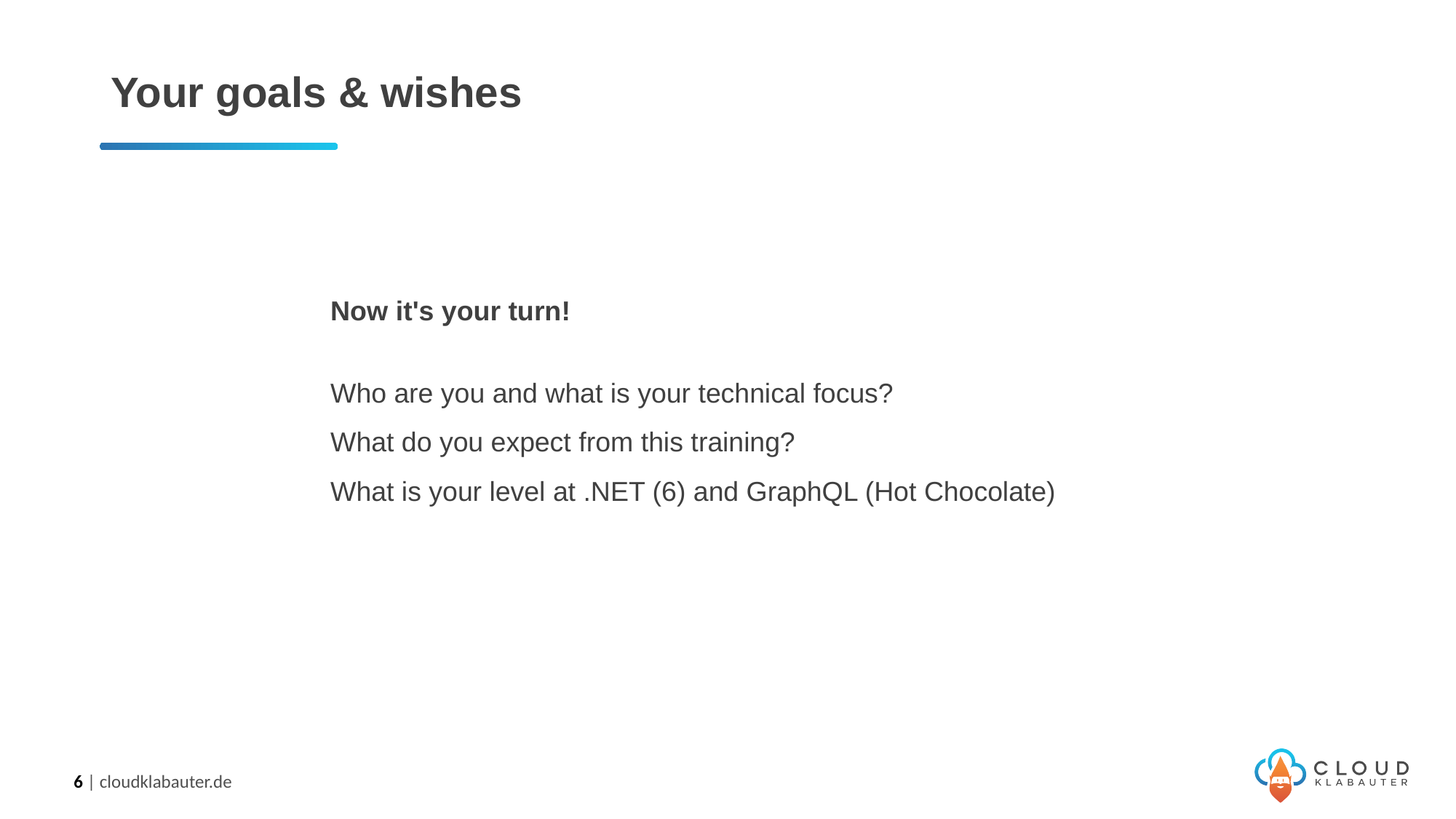

# Your goals & wishes
Now it's your turn!

Who are you and what is your technical focus?
What do you expect from this training?
What is your level at .NET (6) and GraphQL (Hot Chocolate)

6 | cloudklabauter.de